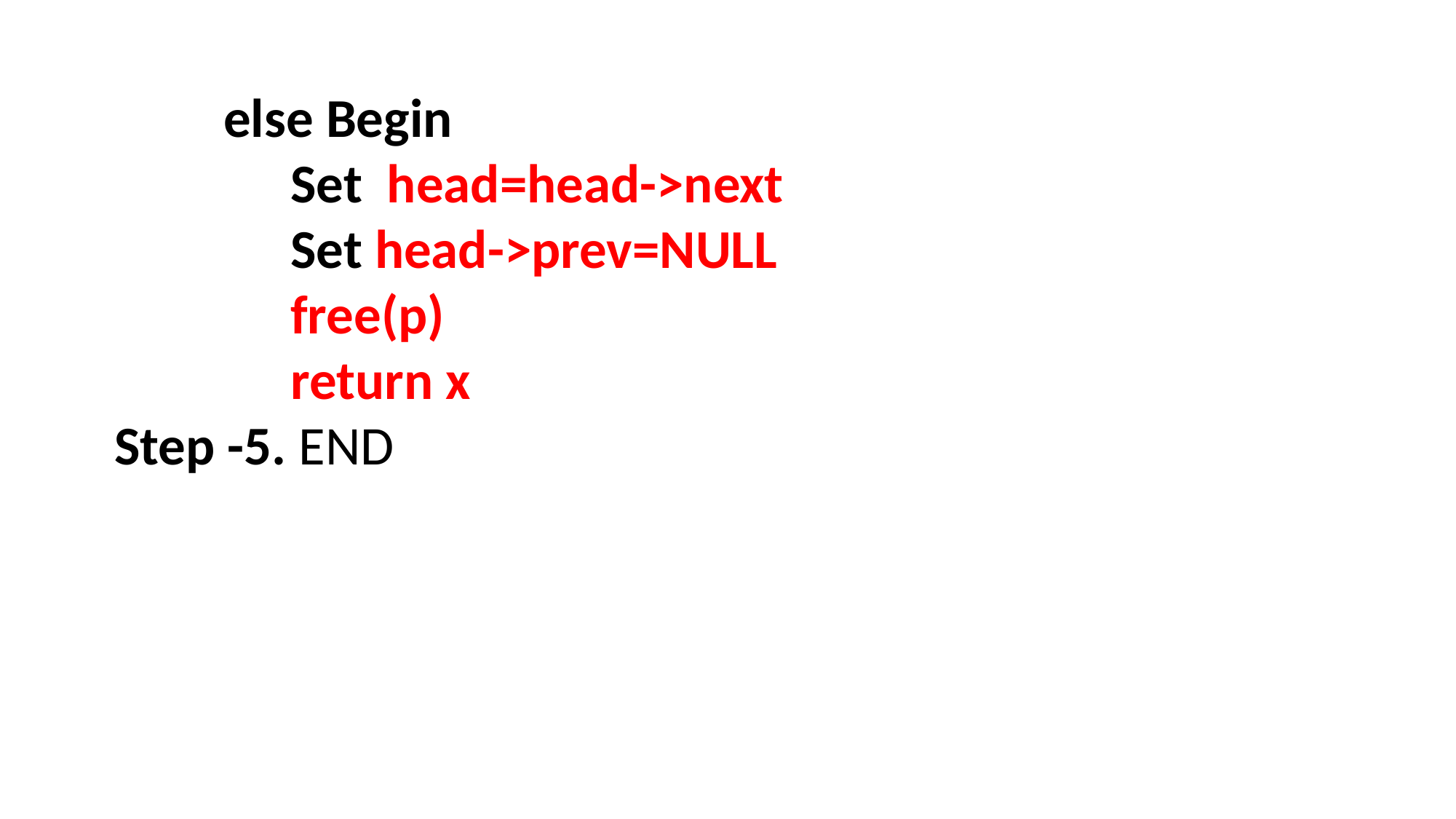

else Begin
   		 Set  head=head->next
   		 Set head->prev=NULL
   		 free(p)
    		 return x
Step -5. END